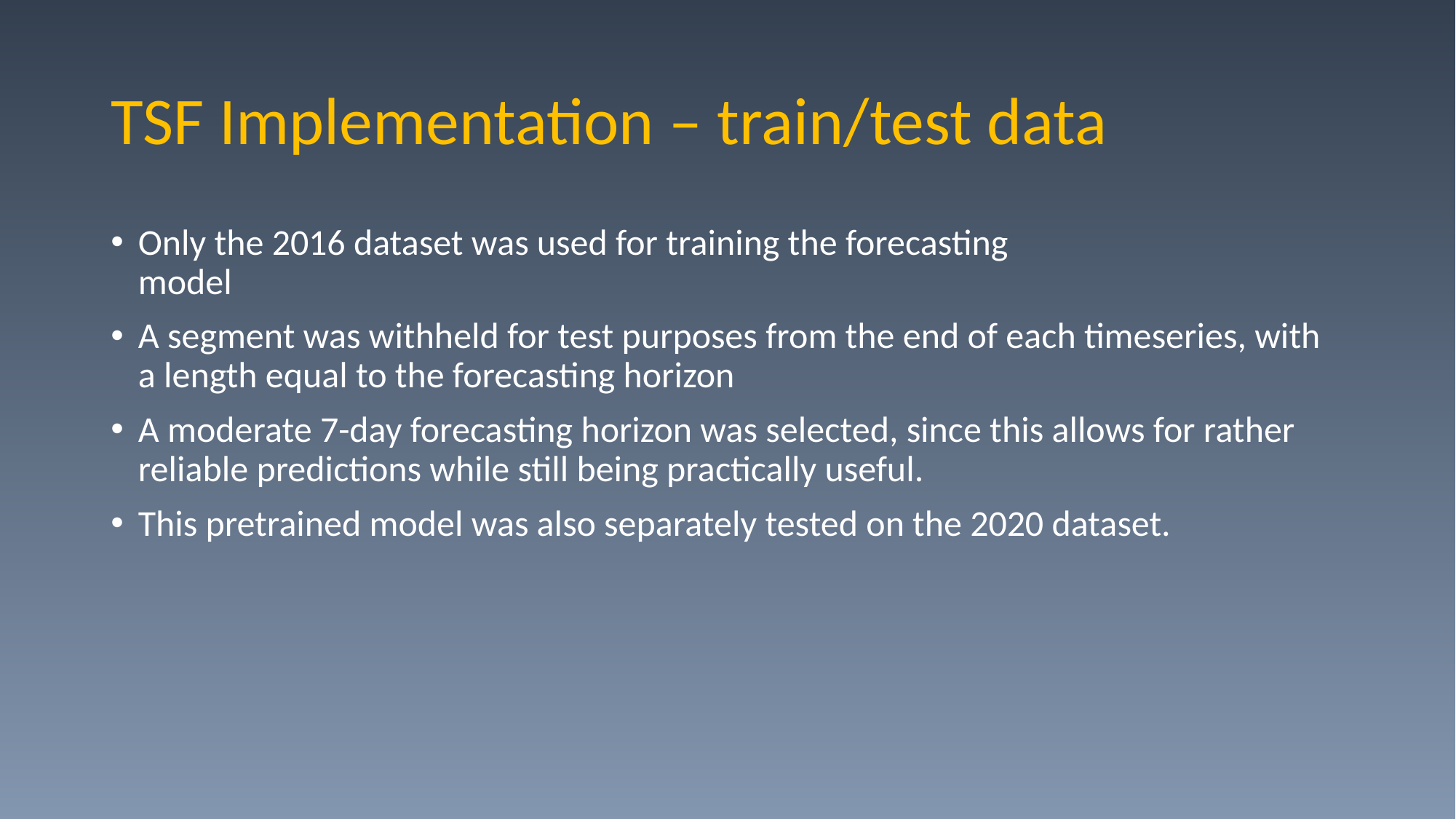

# TSF Implementation – train/test data
Only the 2016 dataset was used for training the forecasting
model
A segment was withheld for test purposes from the end of each timeseries, with a length equal to the forecasting horizon
A moderate 7-day forecasting horizon was selected, since this allows for rather reliable predictions while still being practically useful.
This pretrained model was also separately tested on the 2020 dataset.